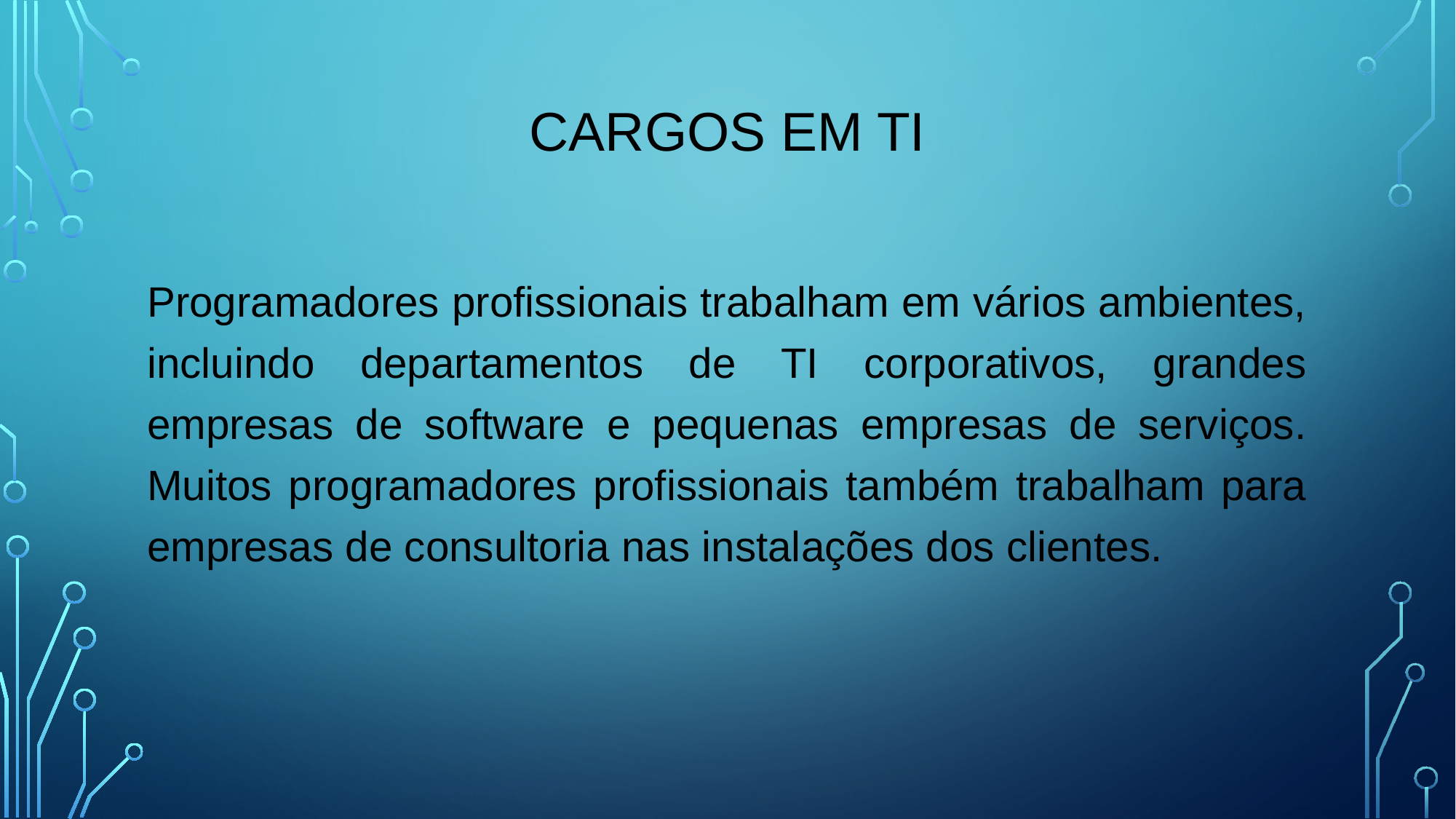

# Cargos em TI
Programadores profissionais trabalham em vários ambientes, incluindo departamentos de TI corporativos, grandes empresas de software e pequenas empresas de serviços. Muitos programadores profissionais também trabalham para empresas de consultoria nas instalações dos clientes.